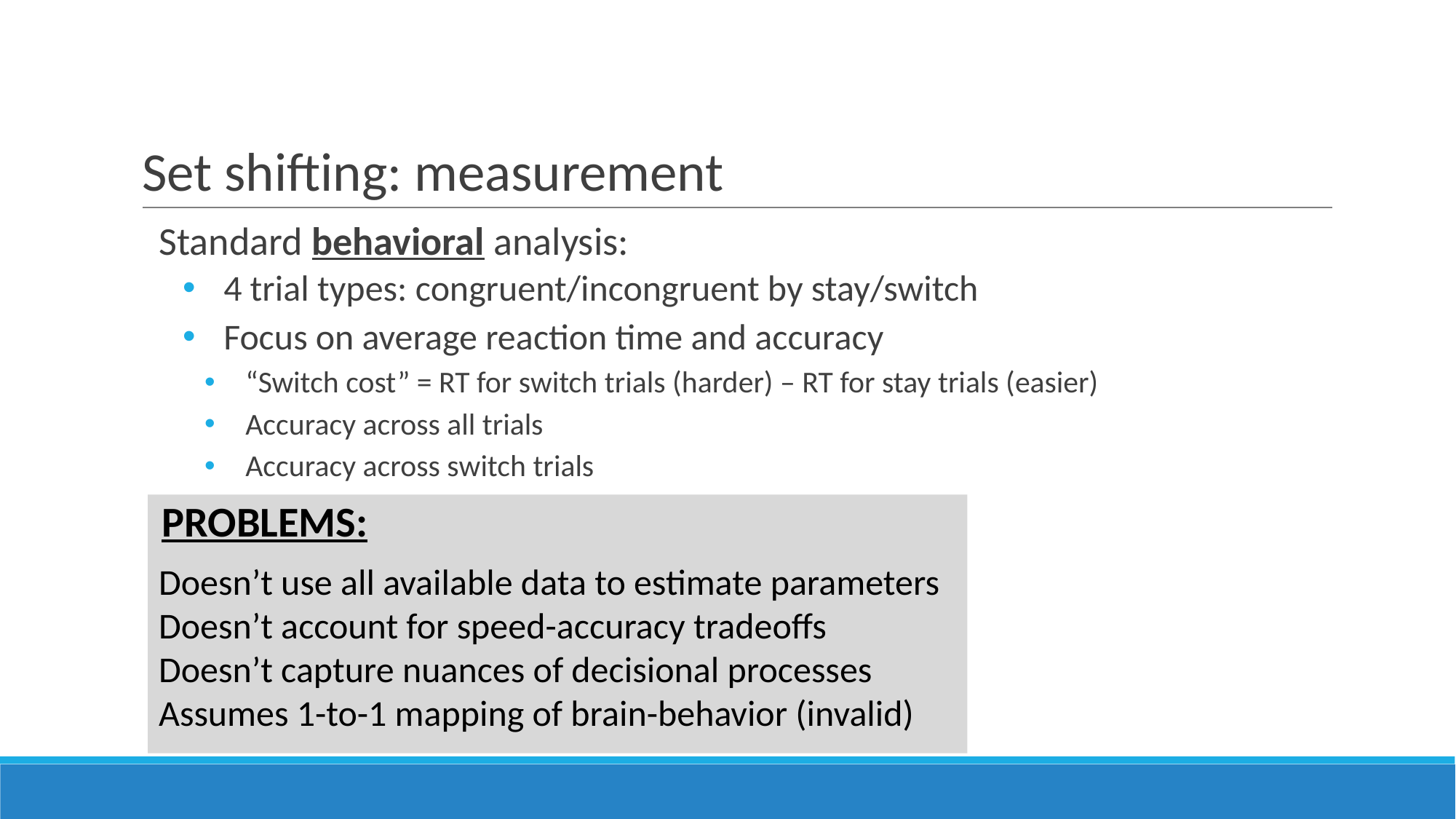

# Set shifting: measurement
Standard behavioral analysis:
4 trial types: congruent/incongruent by stay/switch
Focus on average reaction time and accuracy
“Switch cost” = RT for switch trials (harder) – RT for stay trials (easier)
Accuracy across all trials
Accuracy across switch trials

PROBLEMS:

Doesn’t use all available data to estimate parameters
Doesn’t account for speed-accuracy tradeoffs
Doesn’t capture nuances of decisional processes
Assumes 1-to-1 mapping of brain-behavior (invalid)